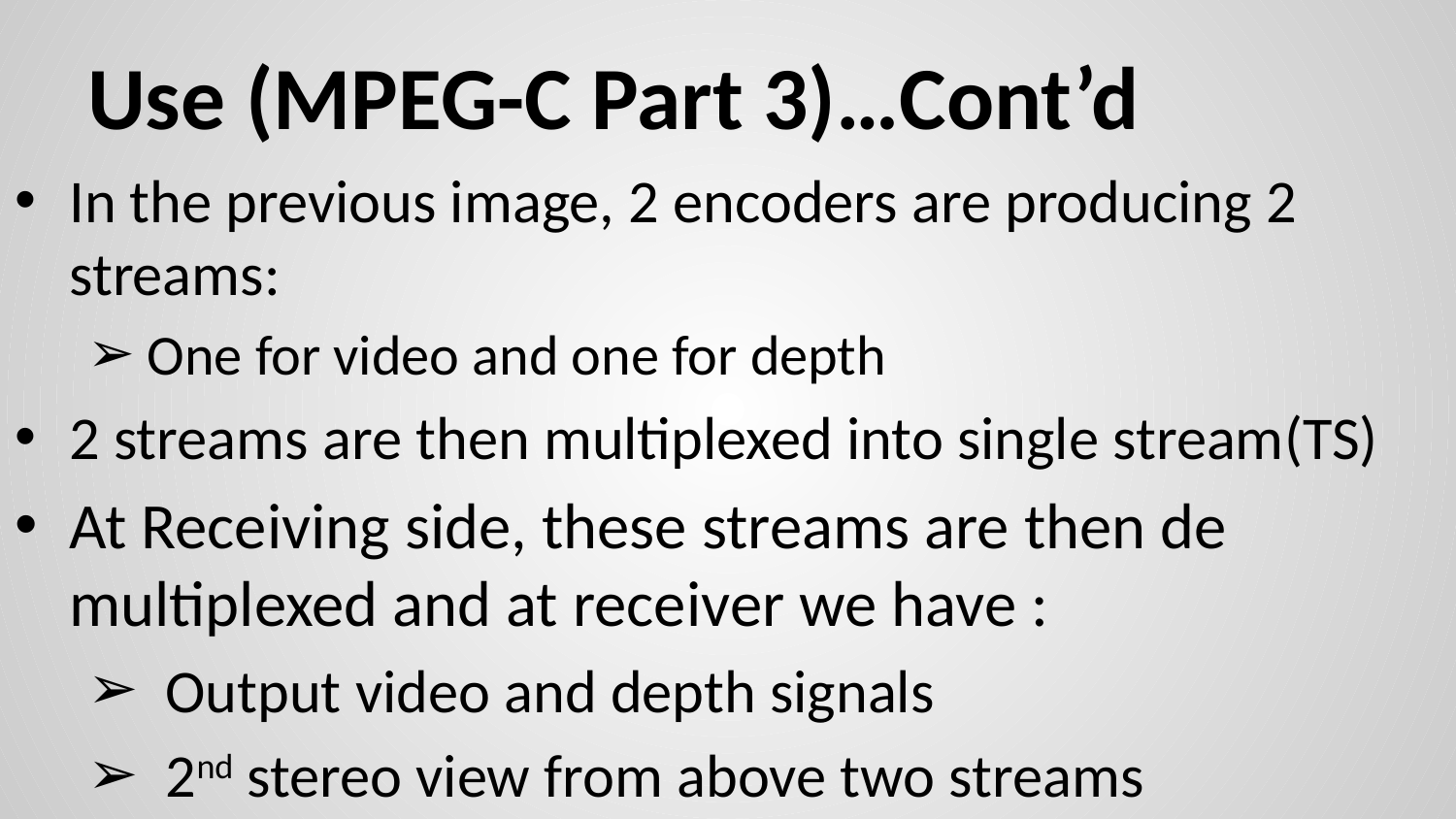

# Use (MPEG-C Part 3)…Cont’d
In the previous image, 2 encoders are producing 2 streams:
 One for video and one for depth
2 streams are then multiplexed into single stream(TS)
At Receiving side, these streams are then de multiplexed and at receiver we have :
  Output video and depth signals
  2nd stereo view from above two streams